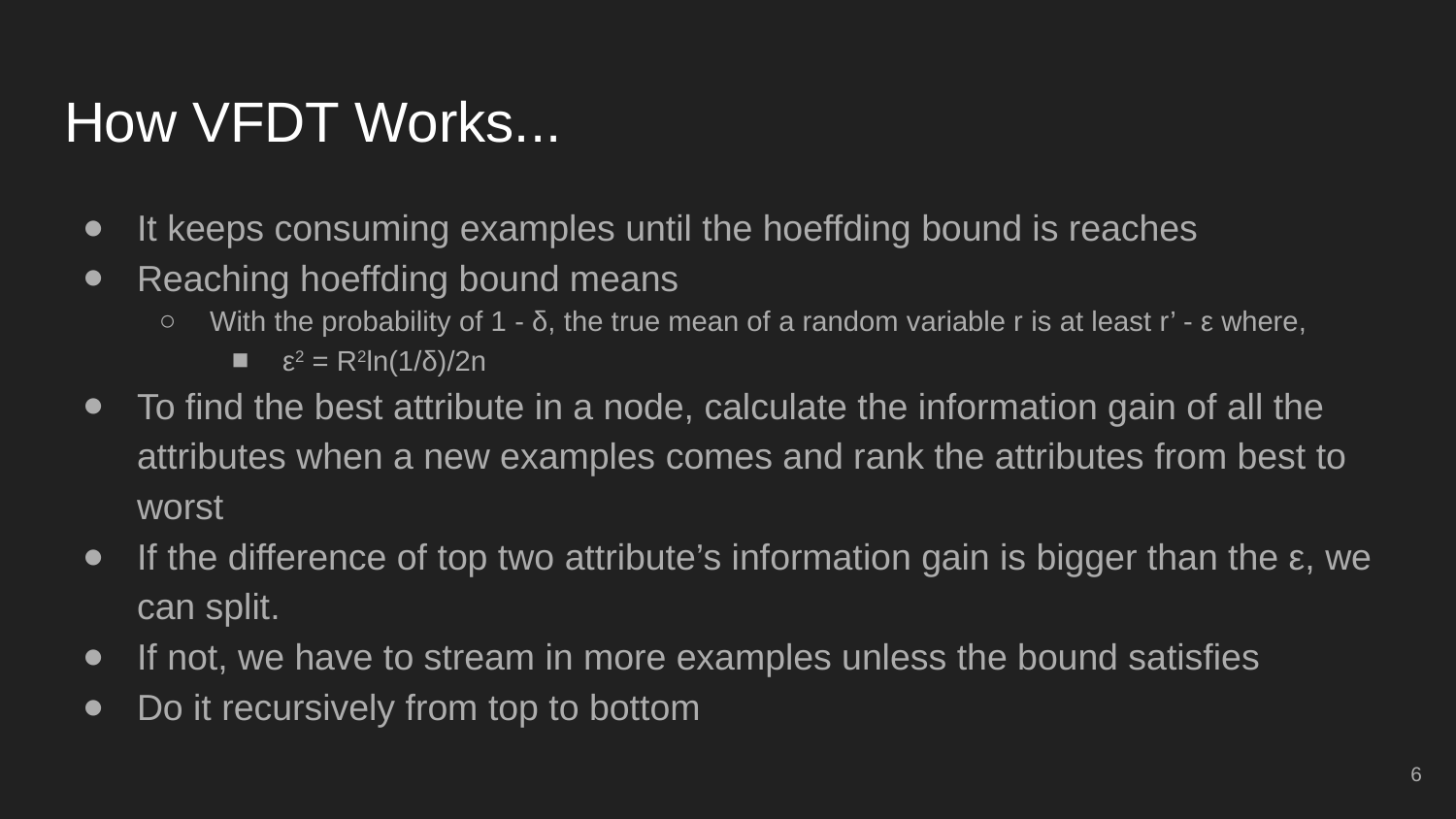

# How VFDT Works...
It keeps consuming examples until the hoeffding bound is reaches
Reaching hoeffding bound means
With the probability of 1 - δ, the true mean of a random variable r is at least r’ - ε where,
ε2 = R2ln(1/δ)/2n
To find the best attribute in a node, calculate the information gain of all the attributes when a new examples comes and rank the attributes from best to worst
If the difference of top two attribute’s information gain is bigger than the ε, we can split.
If not, we have to stream in more examples unless the bound satisfies
Do it recursively from top to bottom

6